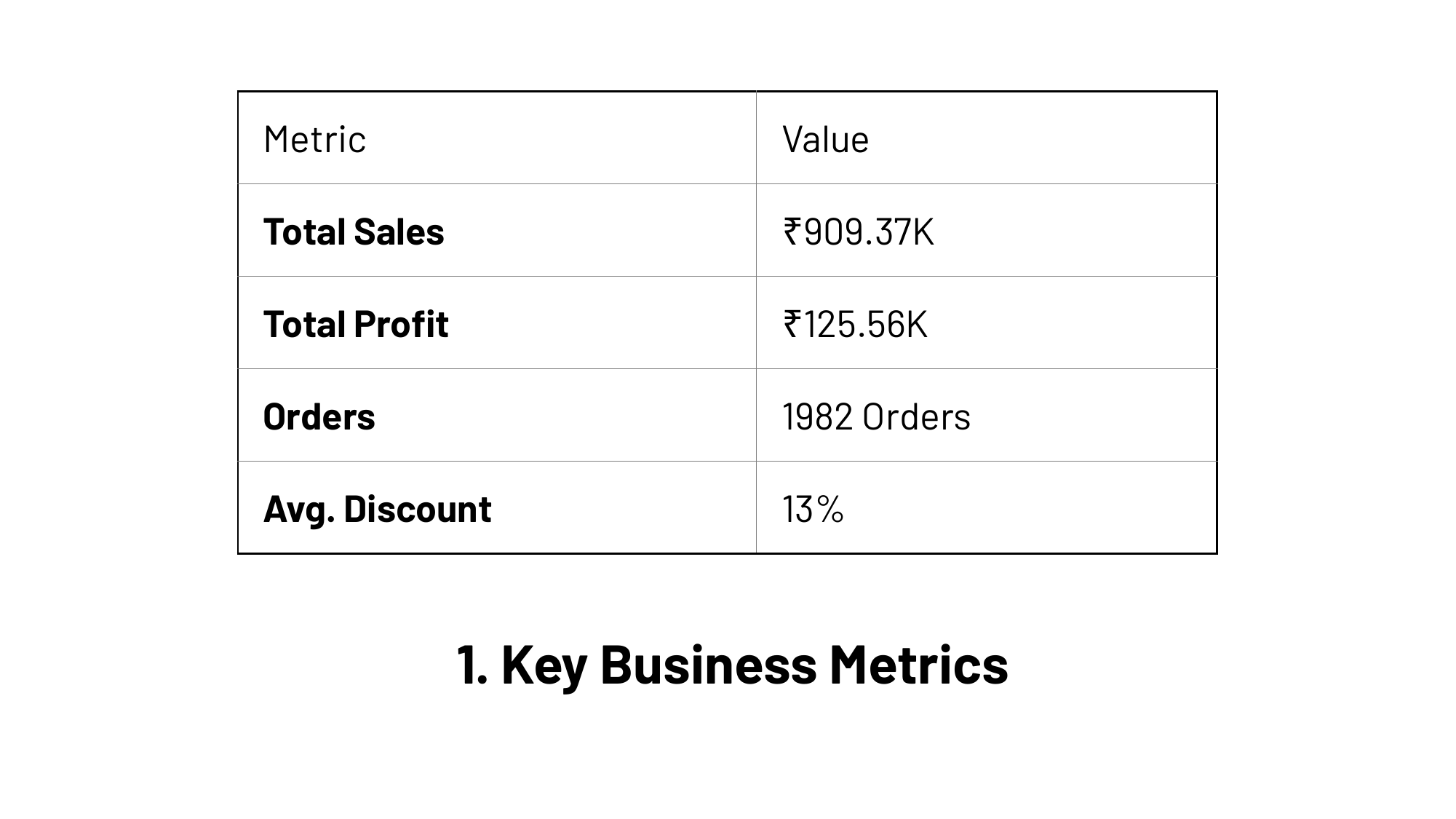

| Metric | Value |
| --- | --- |
| Total Sales | ₹909.37K |
| Total Profit | ₹125.56K |
| Orders | 1982 Orders |
| Avg. Discount | 13% |
# 1. Key Business Metrics